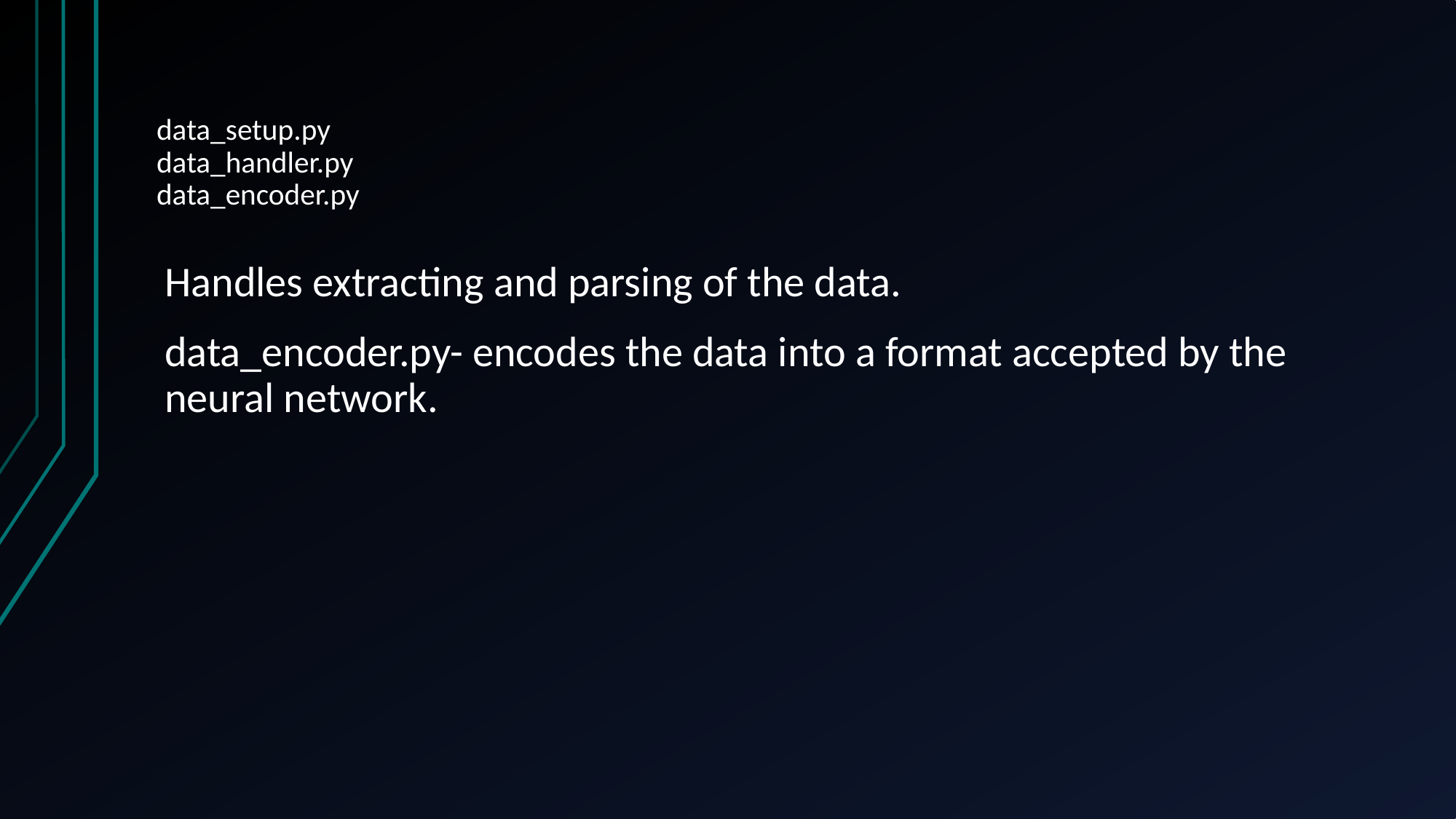

# data_setup.py data_handler.py data_encoder.py
Handles extracting and parsing of the data.
data_encoder.py- encodes the data into a format accepted by the neural network.